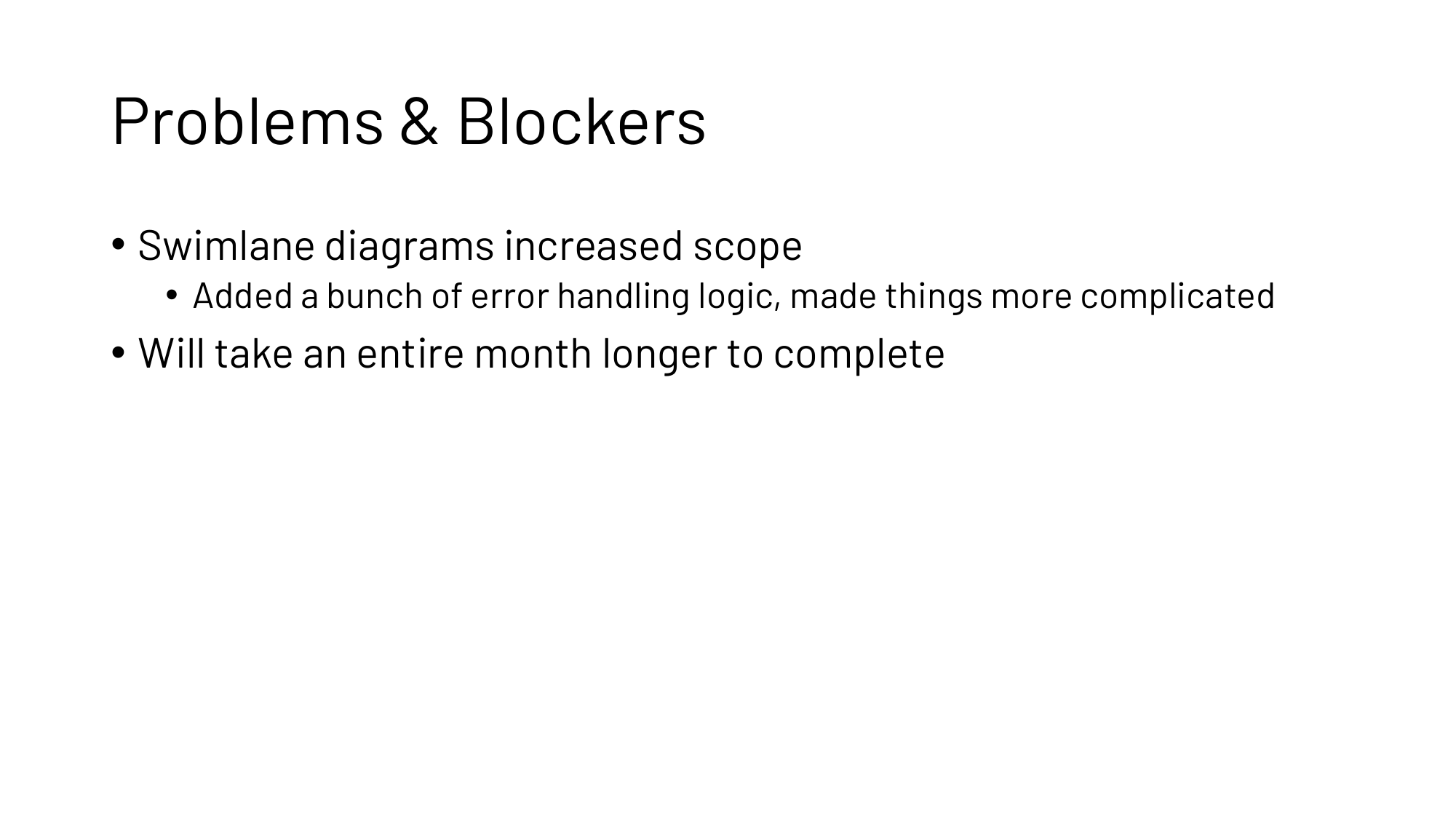

# Problems & Blockers
Swimlane diagrams increased scope
Added a bunch of error handling logic, made things more complicated
Will take an entire month longer to complete